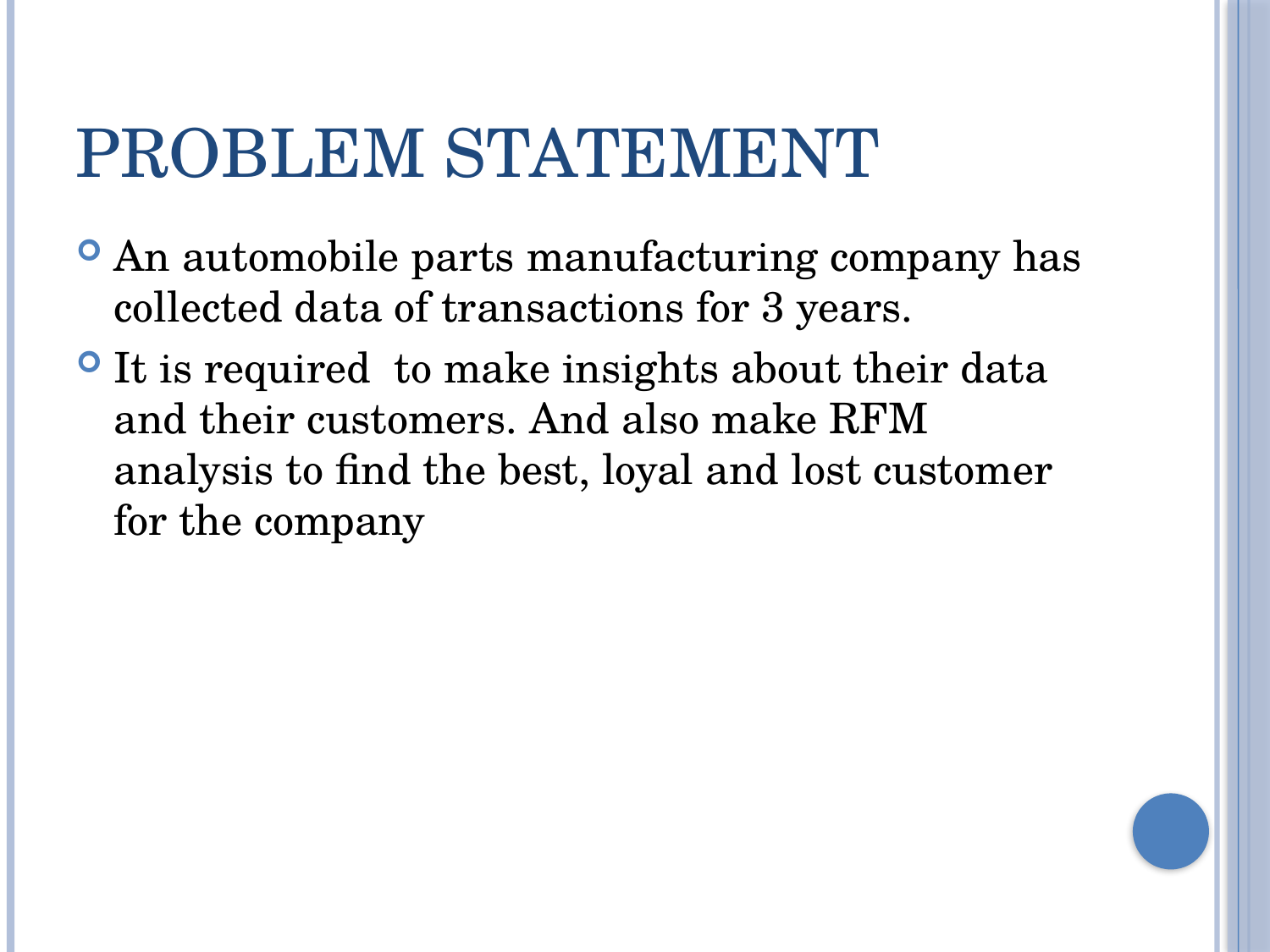

# PROBLEM STATEMENT
An automobile parts manufacturing company has collected data of transactions for 3 years.
It is required  to make insights about their data and their customers. And also make RFM analysis to find the best, loyal and lost customer for the company